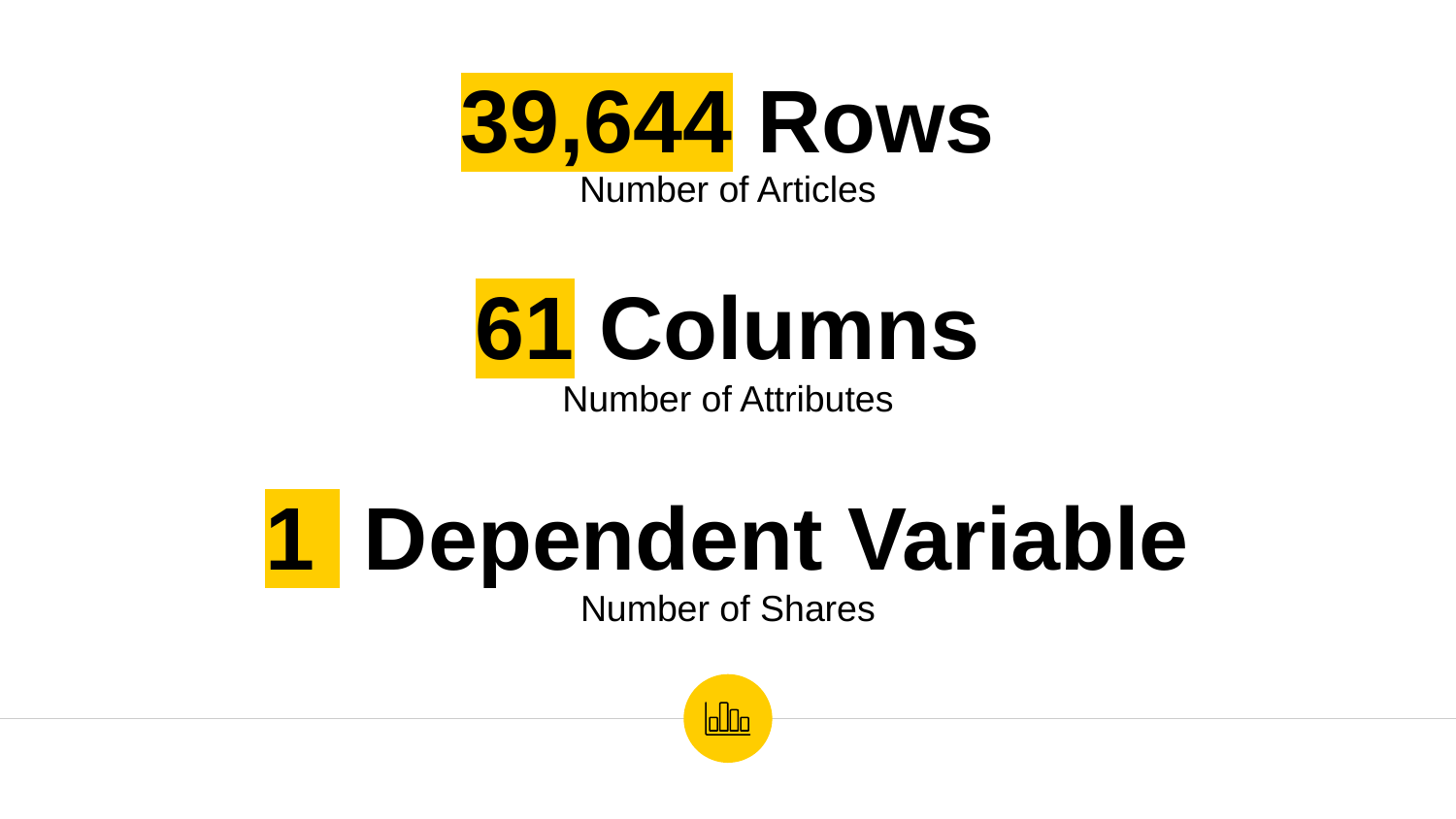

39,644 Rows
Number of Articles
61 Columns
Number of Attributes
1  Dependent Variable
Number of Shares